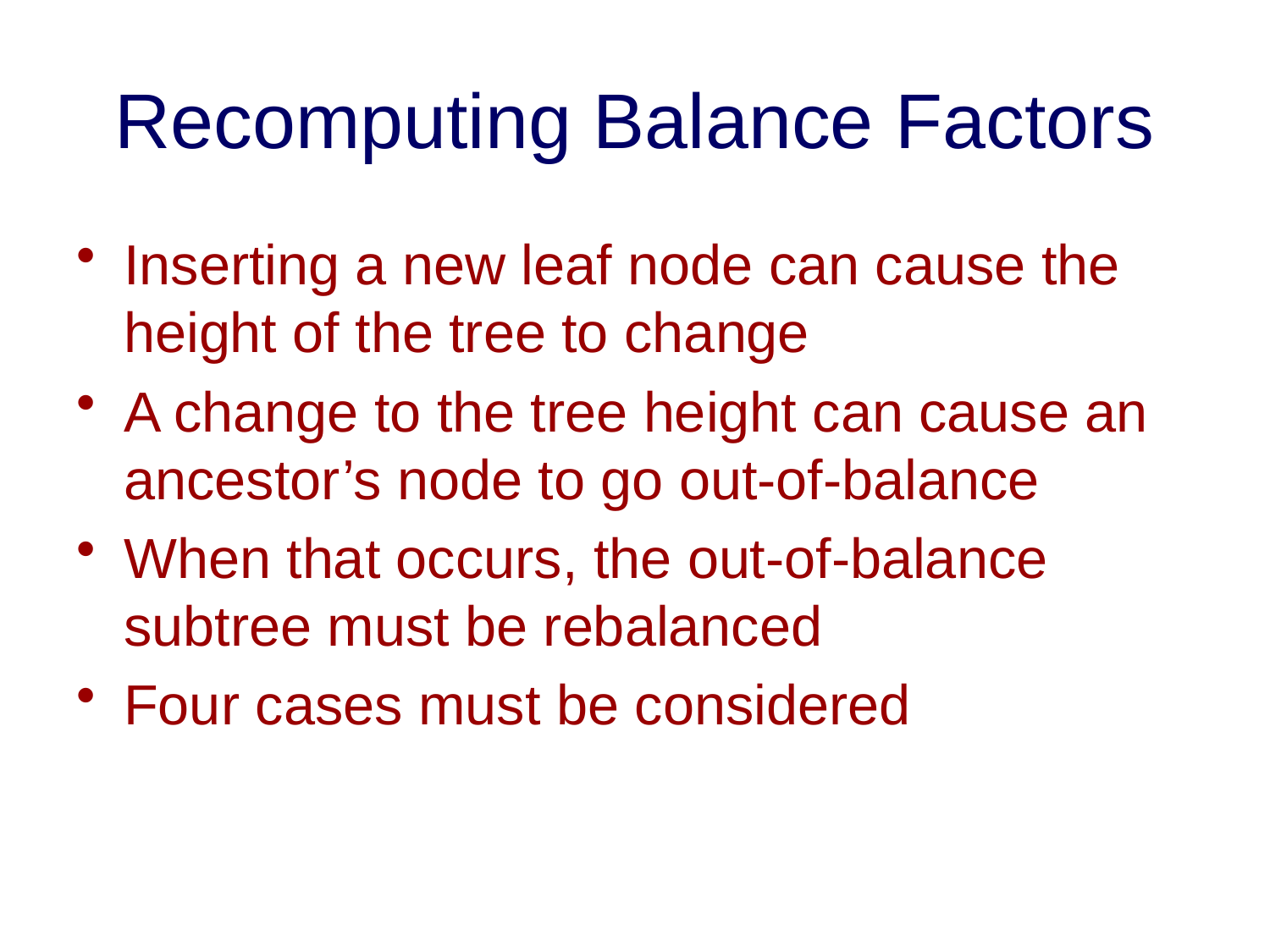

# Recomputing Balance Factors
Inserting a new leaf node can cause the height of the tree to change
A change to the tree height can cause an ancestor’s node to go out-of-balance
When that occurs, the out-of-balance subtree must be rebalanced
Four cases must be considered